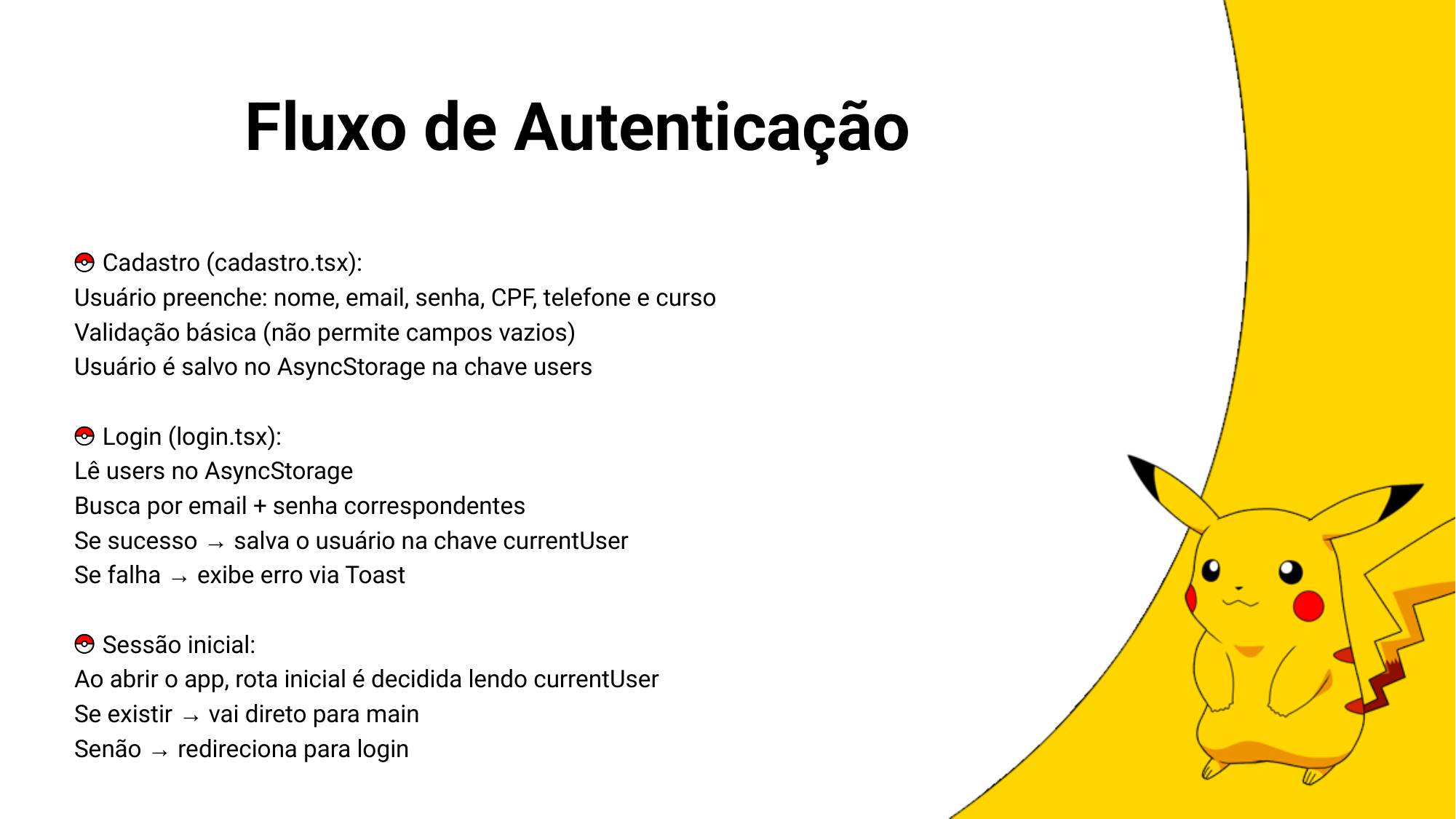

# Fluxo de Autenticação
Cadastro (cadastro.tsx):
Usuário preenche: nome, email, senha, CPF, telefone e curso
Validação básica (não permite campos vazios)
Usuário é salvo no AsyncStorage na chave users

Login (login.tsx):
Lê users no AsyncStorage
Busca por email + senha correspondentes
Se sucesso → salva o usuário na chave currentUser
Se falha → exibe erro via Toast

Sessão inicial:
Ao abrir o app, rota inicial é decidida lendo currentUser
Se existir → vai direto para main
Senão → redireciona para login